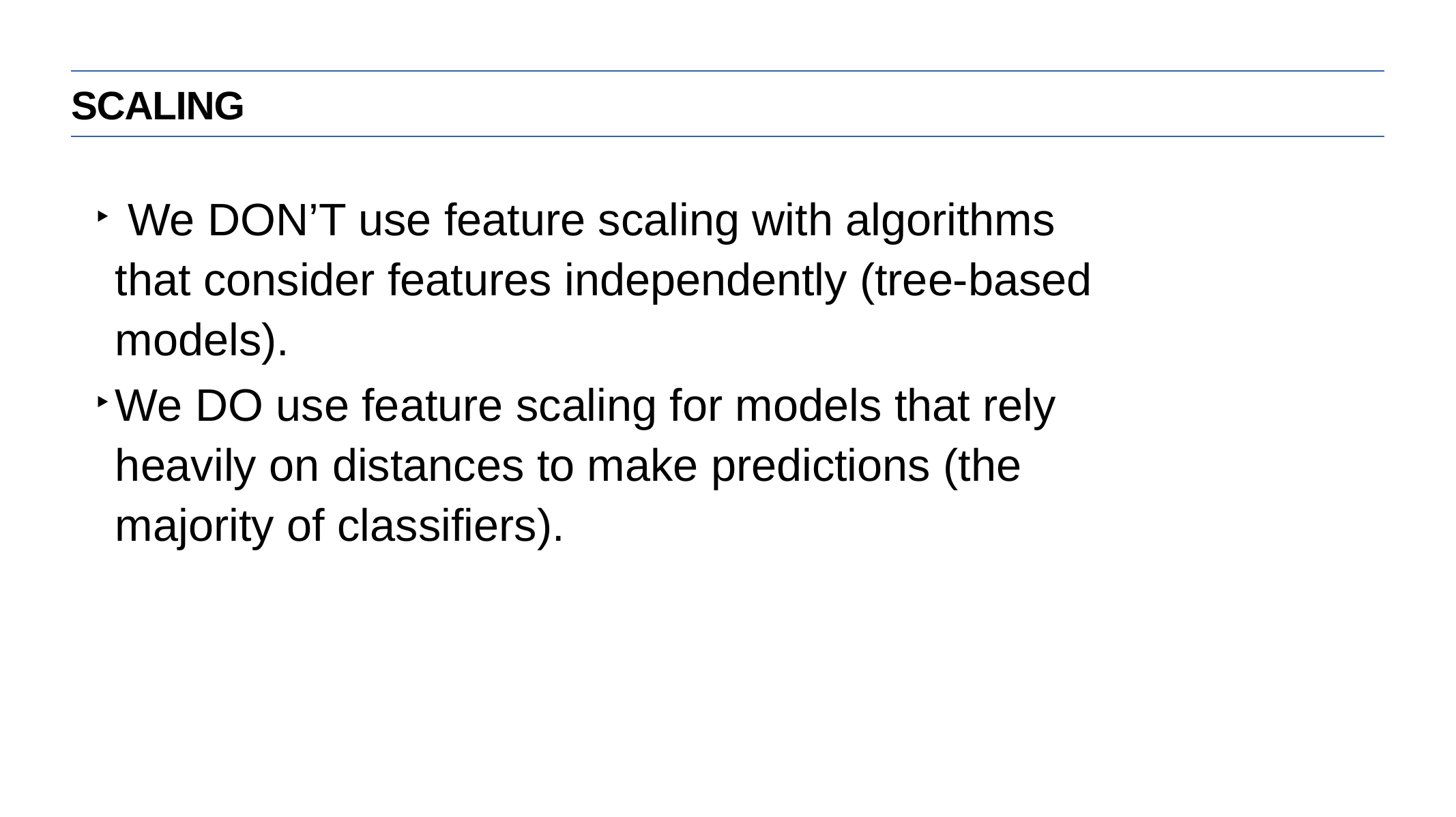

SCALING

 We DON’T use feature scaling with algorithms that consider features independently (tree-based models).
We DO use feature scaling for models that rely heavily on distances to make predictions (the majority of classifiers).